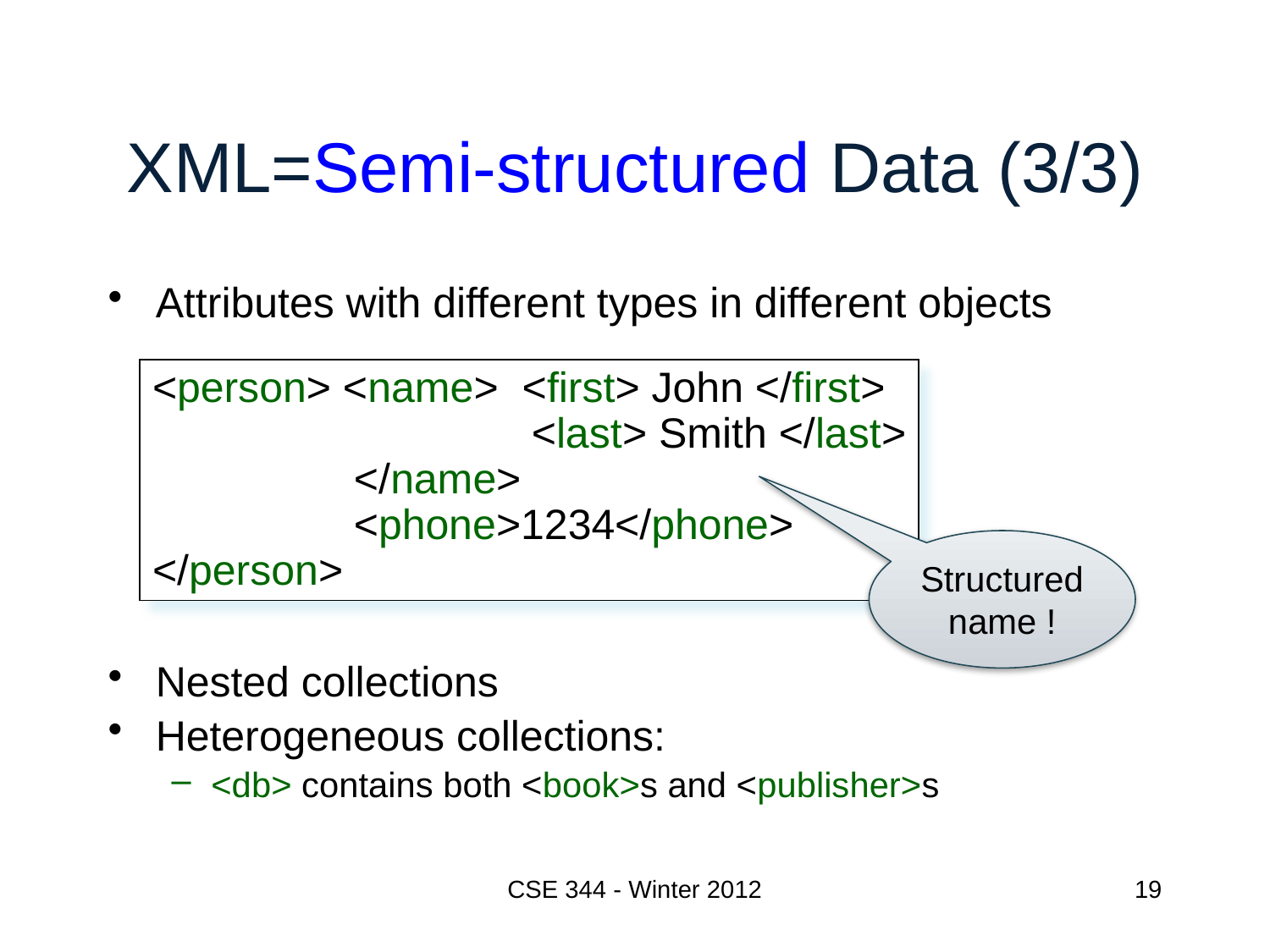

# XML=Semi-structured Data (3/3)
Attributes with different types in different objects

Nested collections
Heterogeneous collections:
<db> contains both <book>s and <publisher>s
<person> <name>  <first> John </first>
                                <last> Smith </last>
                 </name>
                 <phone>1234</phone>
</person>
Structured
name !
CSE 344 - Winter 2012
19